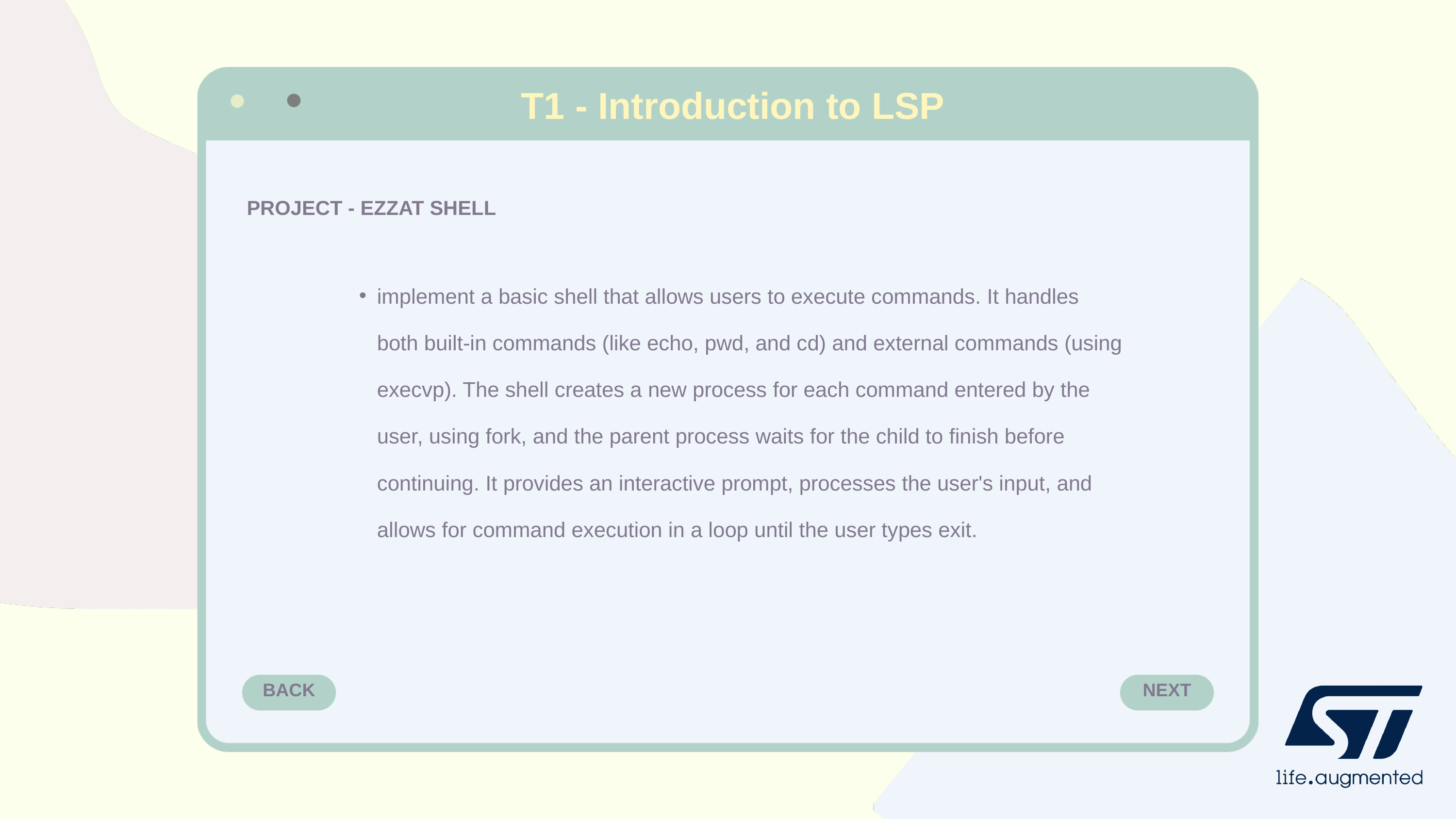

T1 - Introduction to LSP
PROJECT - EZZAT SHELL
implement a basic shell that allows users to execute commands. It handles both built-in commands (like echo, pwd, and cd) and external commands (using execvp). The shell creates a new process for each command entered by the user, using fork, and the parent process waits for the child to finish before continuing. It provides an interactive prompt, processes the user's input, and allows for command execution in a loop until the user types exit.

BACK

NEXT